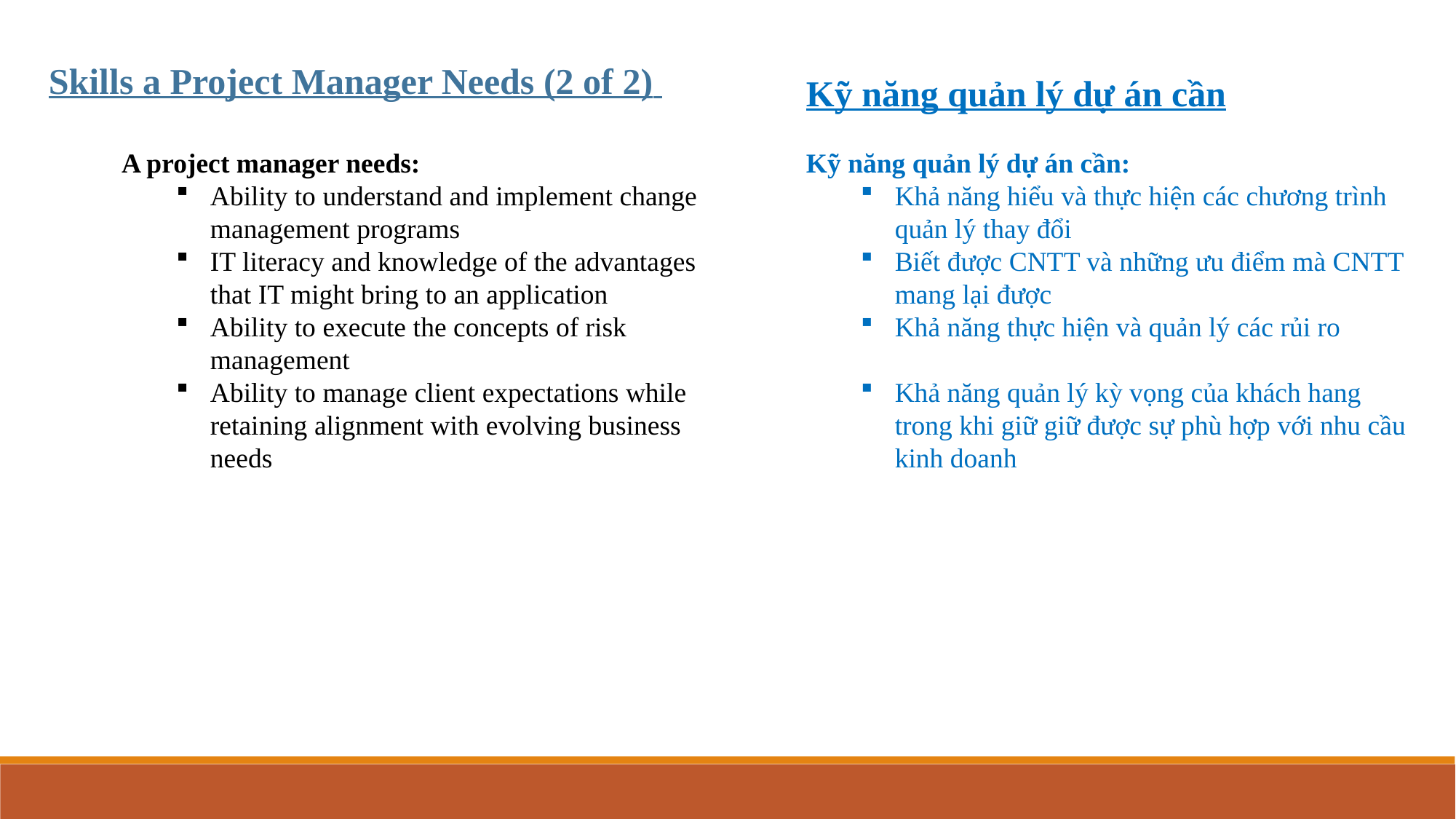

Skills a Project Manager Needs (2 of 2)
Kỹ năng quản lý dự án cần
Kỹ năng quản lý dự án cần:
Khả năng hiểu và thực hiện các chương trình quản lý thay đổi
Biết được CNTT và những ưu điểm mà CNTT mang lại được
Khả năng thực hiện và quản lý các rủi ro

Khả năng quản lý kỳ vọng của khách hang trong khi giữ giữ được sự phù hợp với nhu cầu kinh doanh

A project manager needs:
Ability to understand and implement change management programs
IT literacy and knowledge of the advantages that IT might bring to an application
Ability to execute the concepts of risk management
Ability to manage client expectations while retaining alignment with evolving business needs